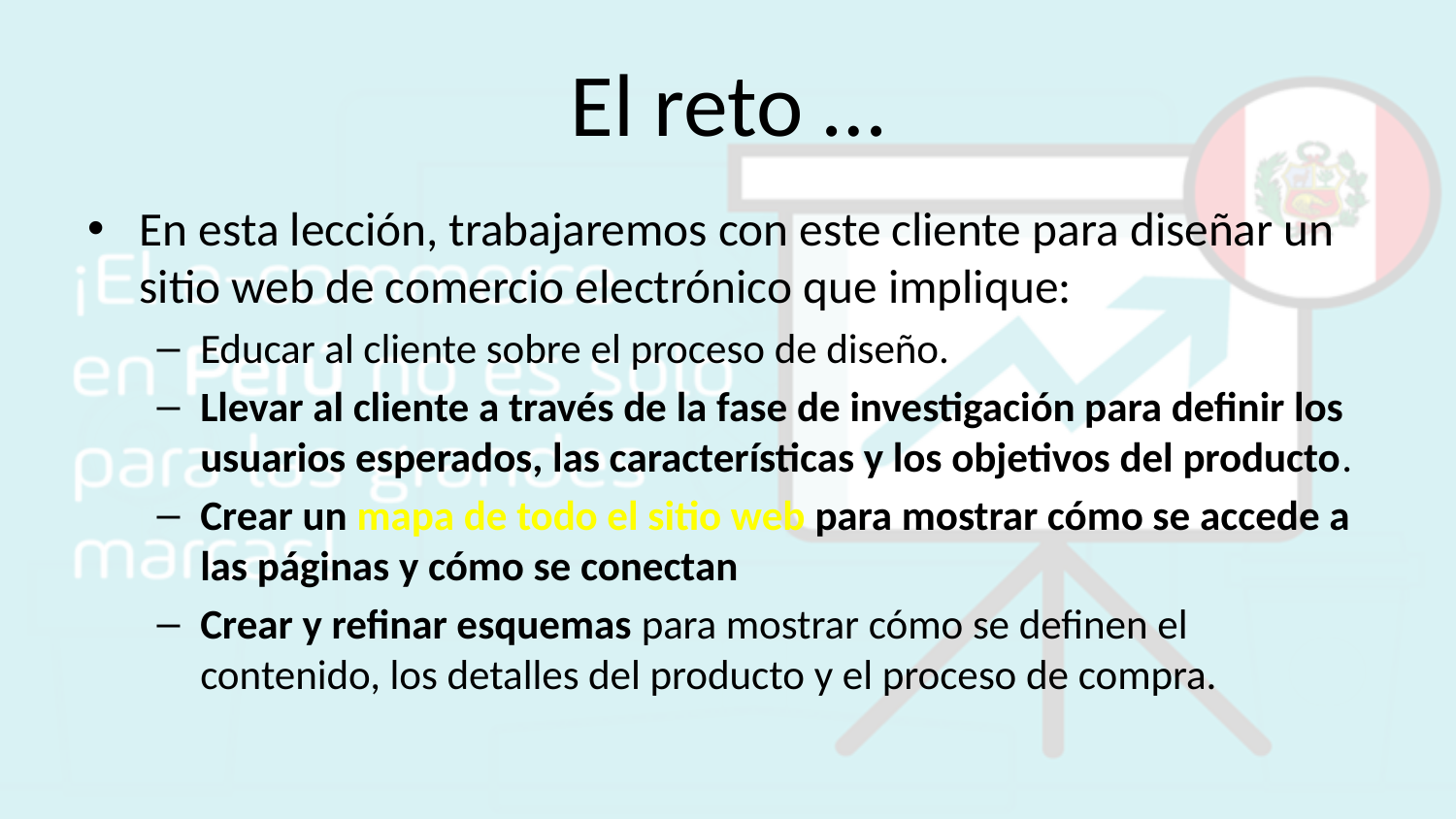

# El reto …
En esta lección, trabajaremos con este cliente para diseñar un sitio web de comercio electrónico que implique:
Educar al cliente sobre el proceso de diseño.
Llevar al cliente a través de la fase de investigación para definir los usuarios esperados, las características y los objetivos del producto.
Crear un mapa de todo el sitio web para mostrar cómo se accede a las páginas y cómo se conectan
Crear y refinar esquemas para mostrar cómo se definen el contenido, los detalles del producto y el proceso de compra.